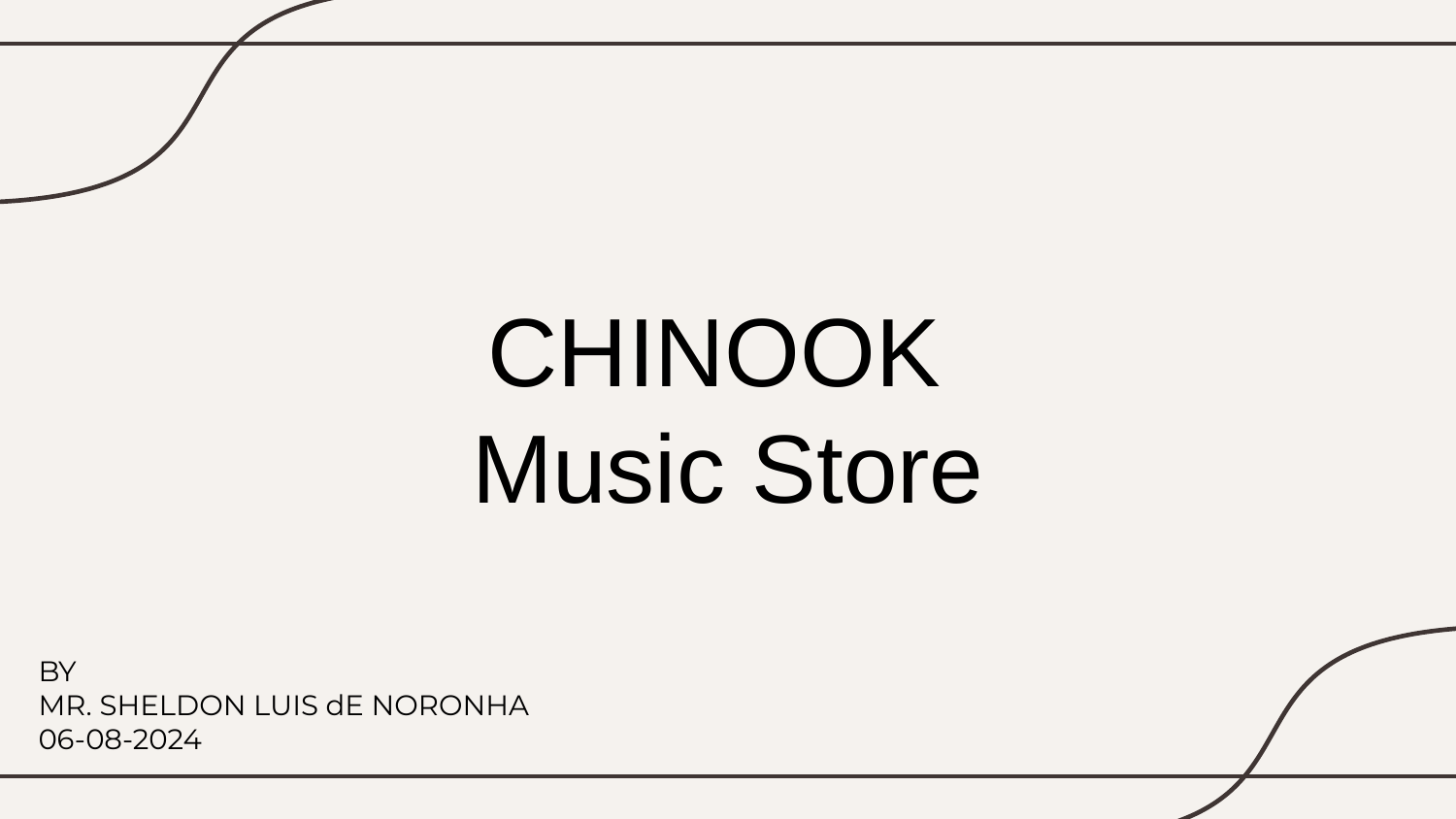

# CHINOOK Music Store
BY
MR. SHELDON LUIS dE NORONHA
06-08-2024